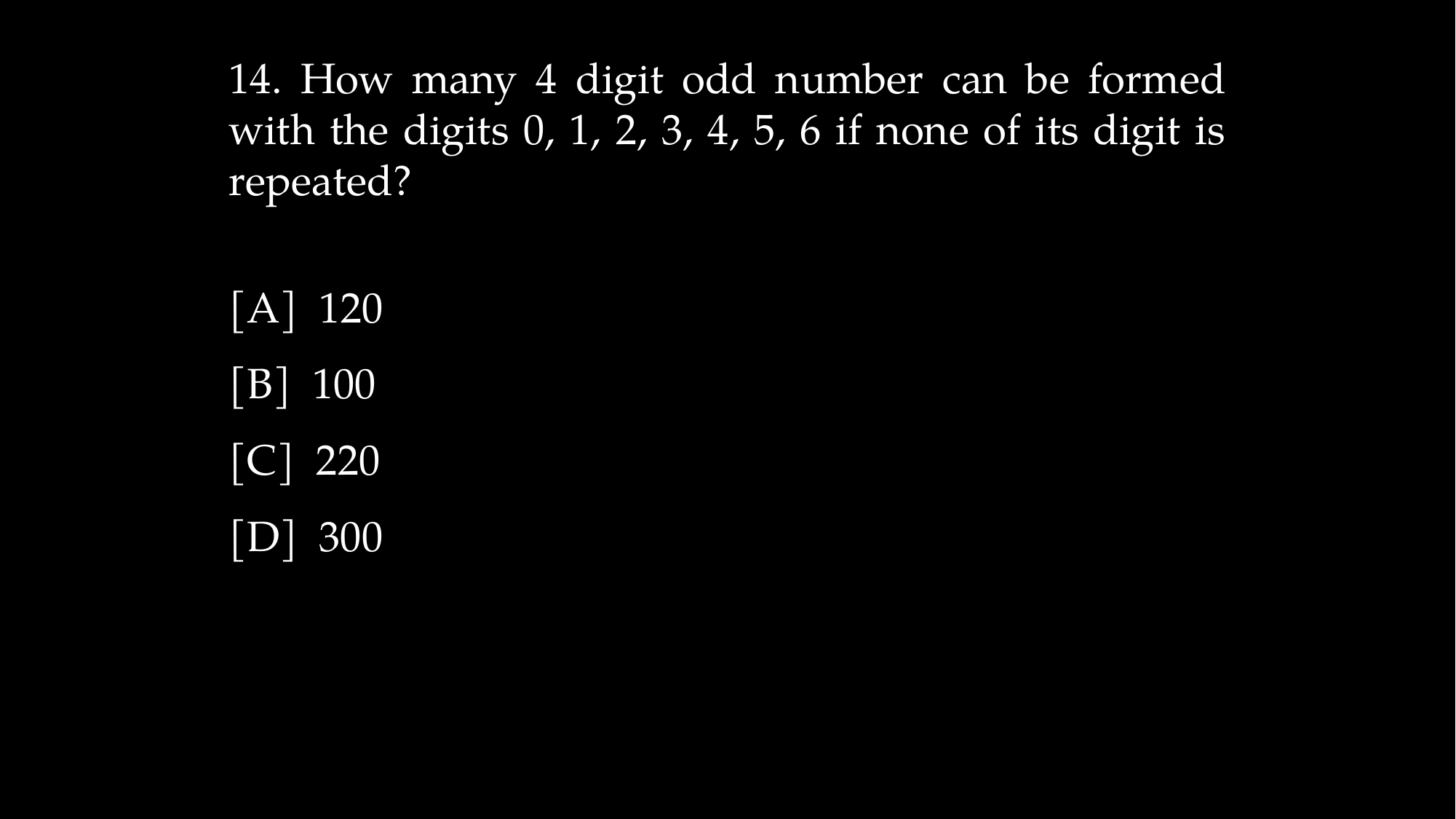

14. How many 4 digit odd number can be formed with the digits 0, 1, 2, 3, 4, 5, 6 if none of its digit is repeated?

[A]  120
[B]  100
[C]  220
[D]  300